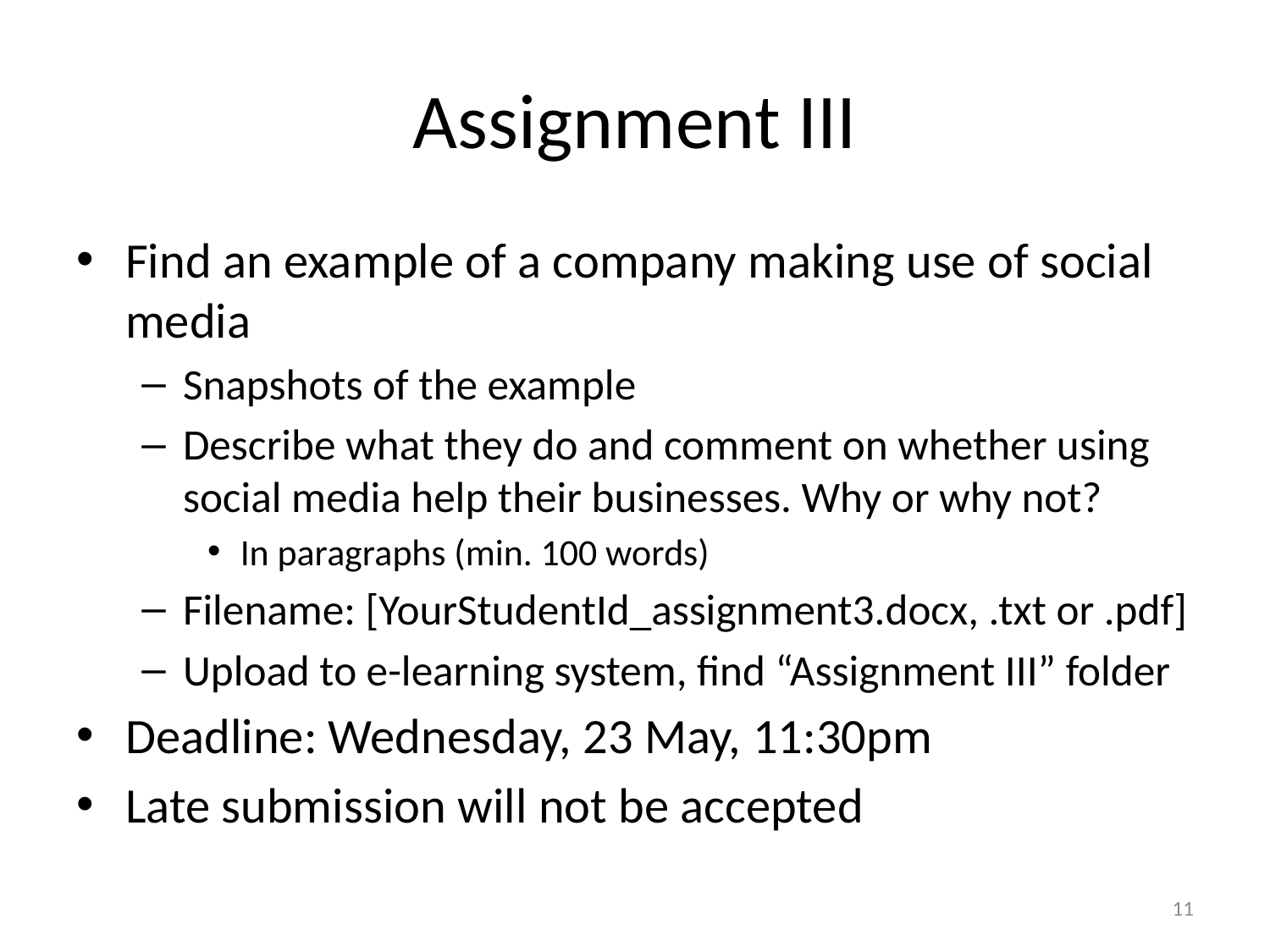

# Assignment III
Find an example of a company making use of social media
Snapshots of the example
Describe what they do and comment on whether using social media help their businesses. Why or why not?
In paragraphs (min. 100 words)
Filename: [YourStudentId_assignment3.docx, .txt or .pdf]
Upload to e-learning system, find “Assignment III” folder
Deadline: Wednesday, 23 May, 11:30pm
Late submission will not be accepted

11